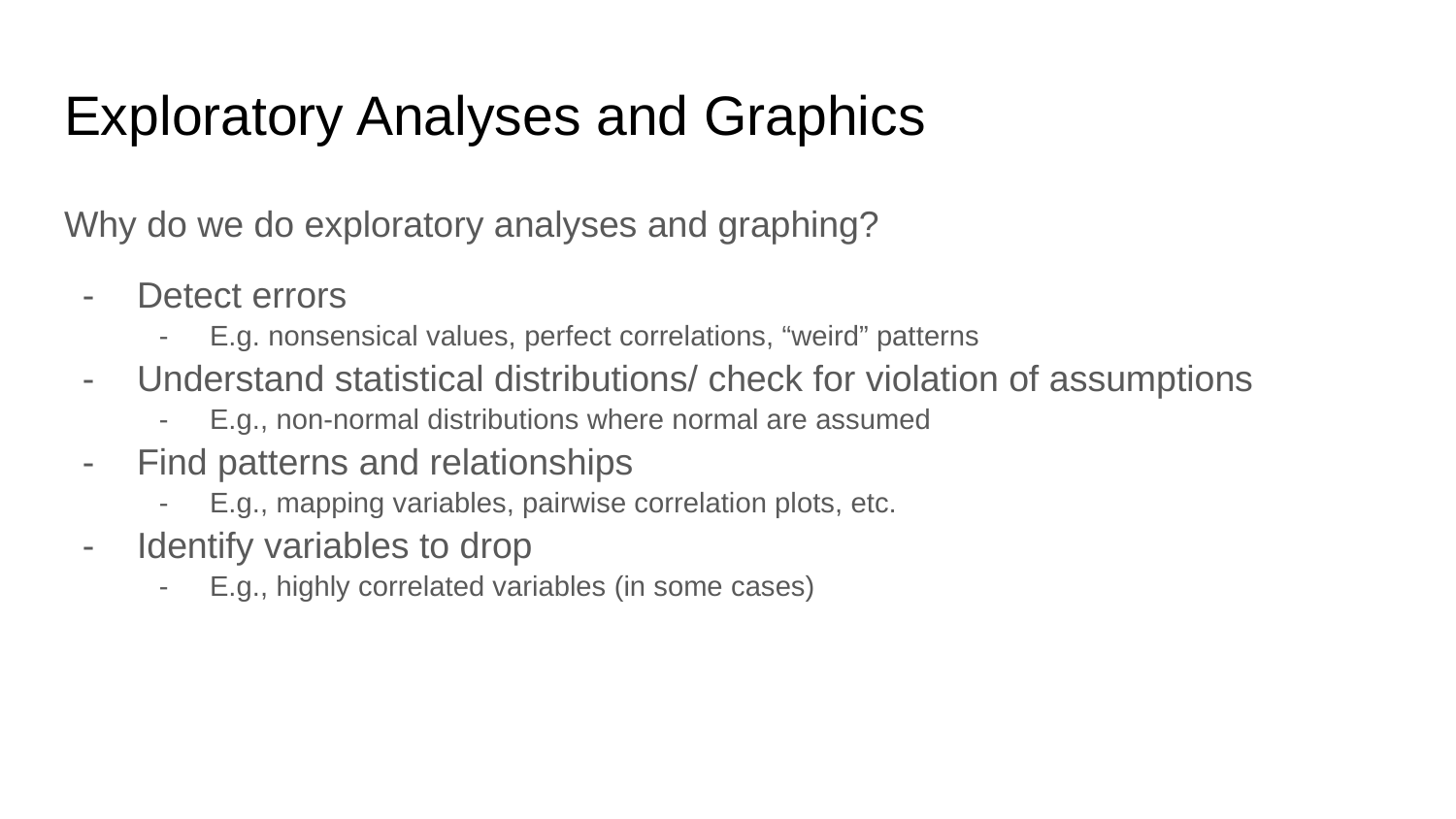

# Exploratory Analyses and Graphics
Why do we do exploratory analyses and graphing?
Detect errors
E.g. nonsensical values, perfect correlations, “weird” patterns
Understand statistical distributions/ check for violation of assumptions
E.g., non-normal distributions where normal are assumed
Find patterns and relationships
E.g., mapping variables, pairwise correlation plots, etc.
Identify variables to drop
E.g., highly correlated variables (in some cases)